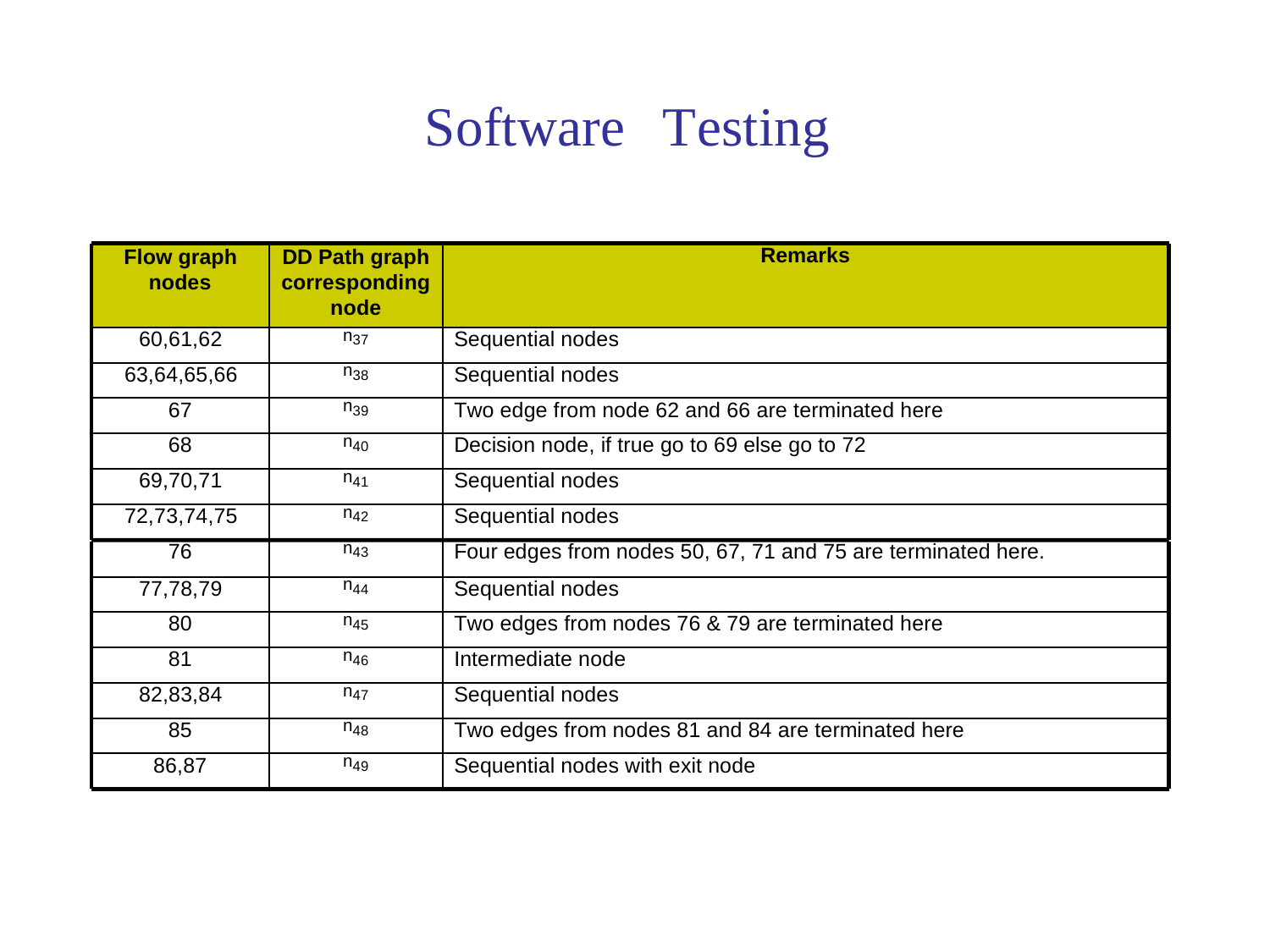

Software
Testing

Flow graph nodes

DD Path graph corresponding node
Remarks

60,61,62
n37
Sequential nodes

63,64,65,66
n38
Sequential nodes

67
n39
Two edge from node 62 and 66 are terminated here

68
n40
Decision node, if true go to 69 else go to 72

69,70,71
n41
Sequential nodes

72,73,74,75
n42
Sequential nodes

76
n43
Four edges from nodes 50, 67, 71 and 75 are terminated here.

77,78,79
n44
Sequential nodes

80
n45
Two edges from nodes 76 & 79 are terminated here

81
n46
Intermediate node

82,83,84
n47
Sequential nodes

85
n48
Two edges from nodes 81 and 84 are terminated here

86,87
n49
Sequential nodes with exit node